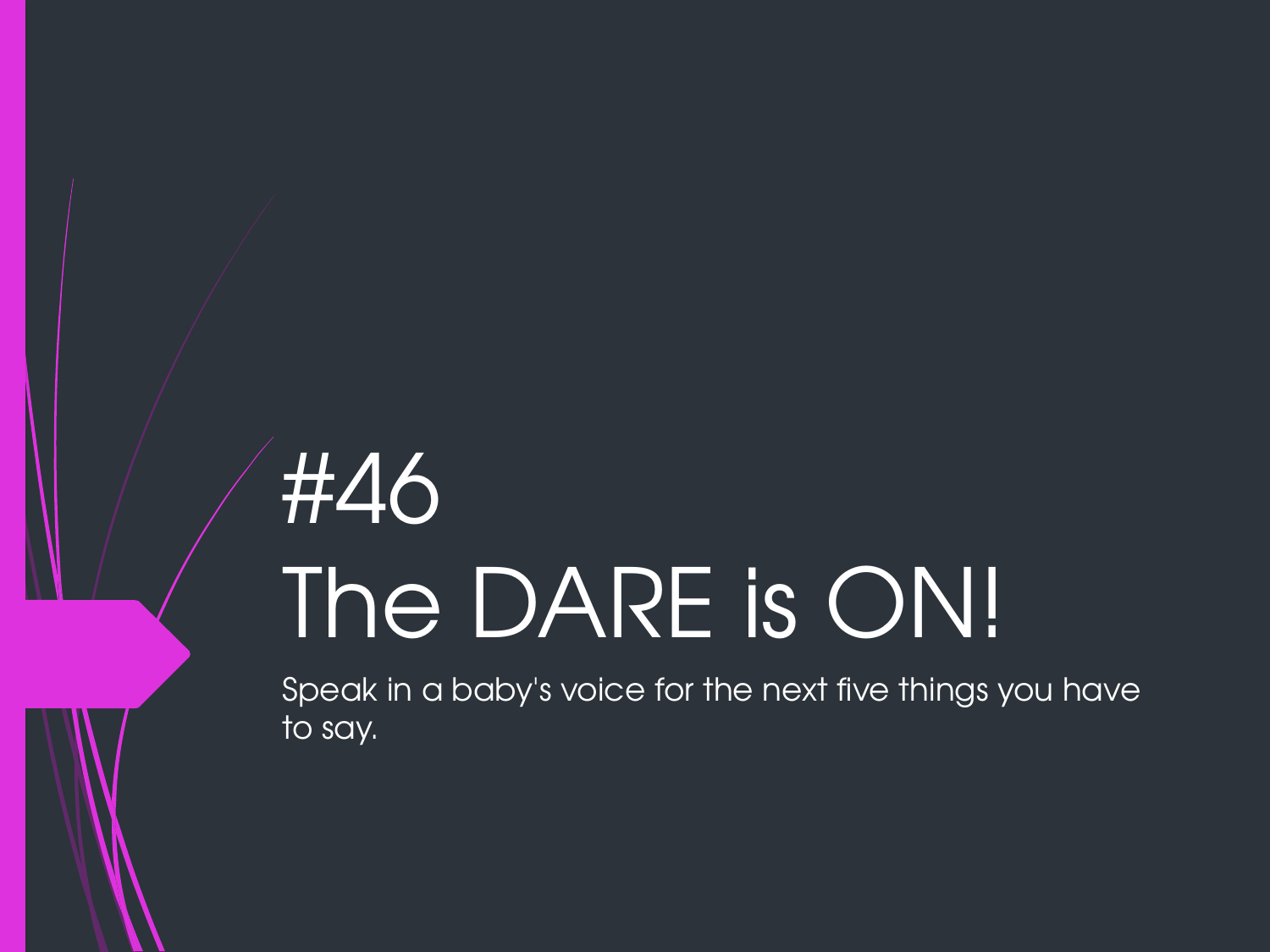

# #46
The DARE is ON!
Speak in a baby's voice for the next five things you have to say.